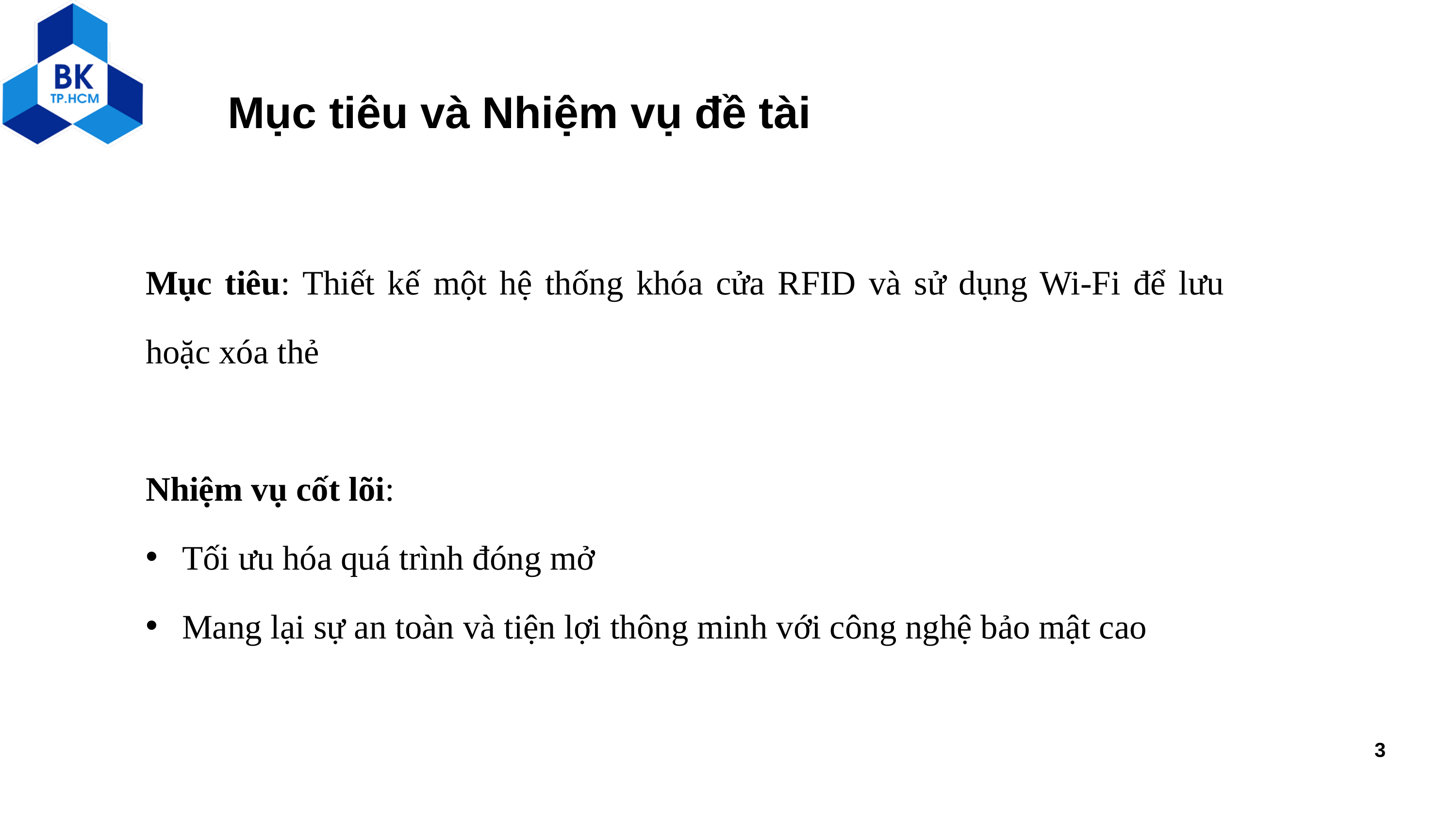

Mục tiêu và Nhiệm vụ đề tài

Mục tiêu: Thiết kế một hệ thống khóa cửa RFID và sử dụng Wi-Fi để lưu hoặc xóa thẻ

Nhiệm vụ cốt lõi:
Tối ưu hóa quá trình đóng mở
Mang lại sự an toàn và tiện lợi thông minh với công nghệ bảo mật cao
3